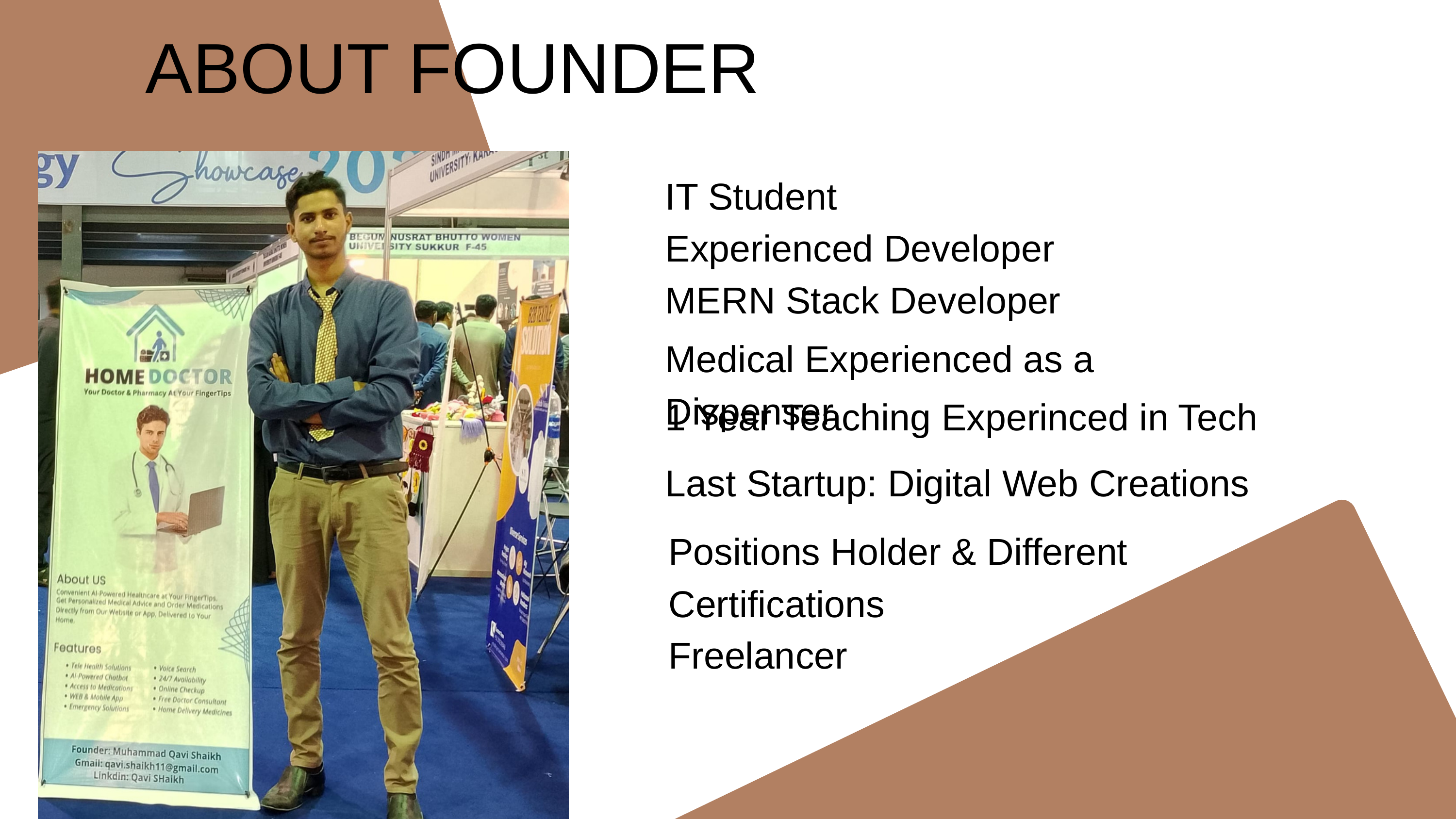

ABOUT FOUNDER

IT Student
Experienced Developer
MERN Stack Developer
Medical Experienced as a Dispenser
1 Year Teaching Experinced in Tech
Last Startup: Digital Web Creations
Positions Holder & Different Certifications
Freelancer